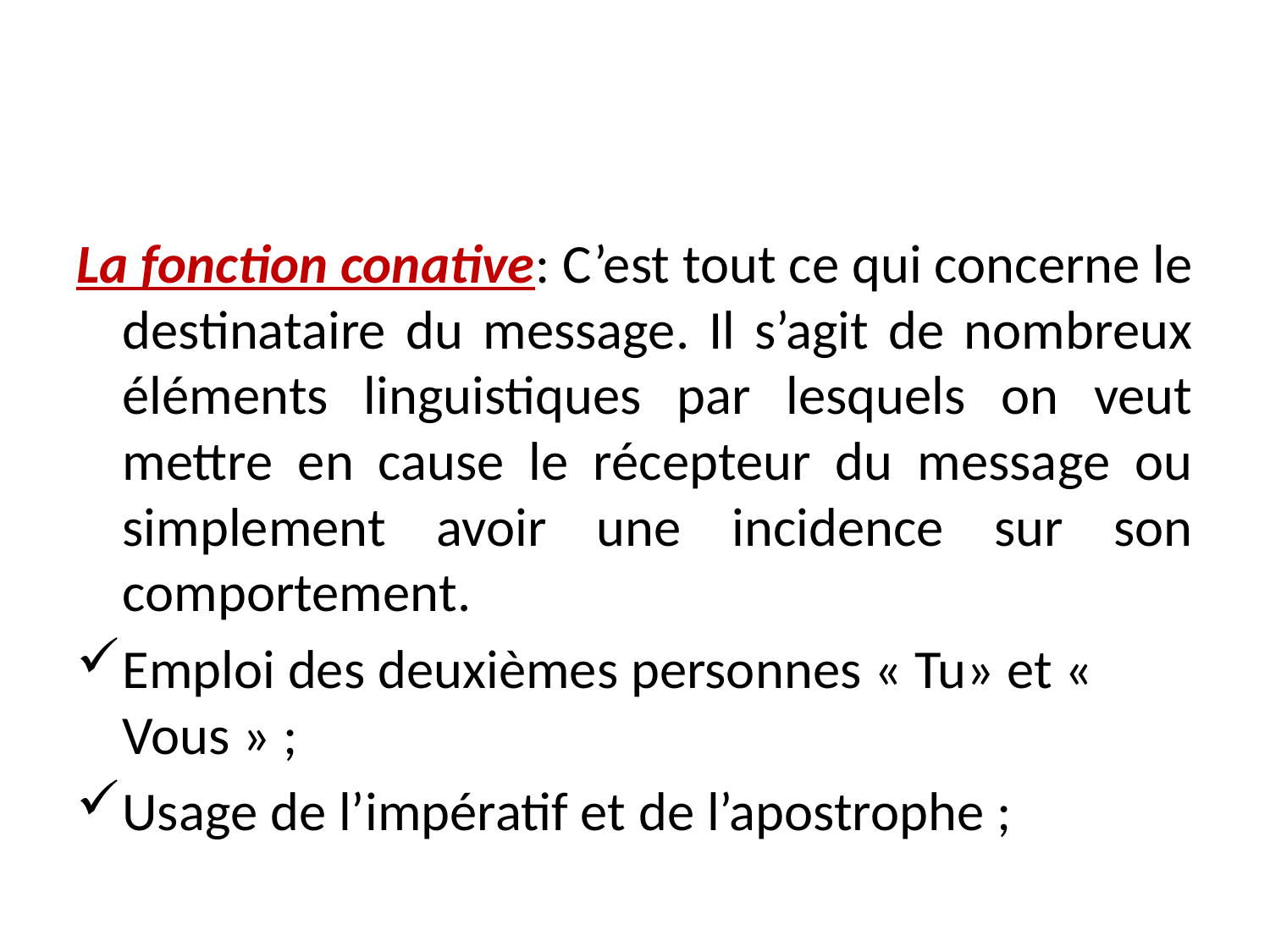

#
La fonction conative: C’est tout ce qui concerne le destinataire du message. Il s’agit de nombreux éléments linguistiques par lesquels on veut mettre en cause le récepteur du message ou simplement avoir une incidence sur son comportement.
Emploi des deuxièmes personnes « Tu» et « Vous » ;
Usage de l’impératif et de l’apostrophe ;